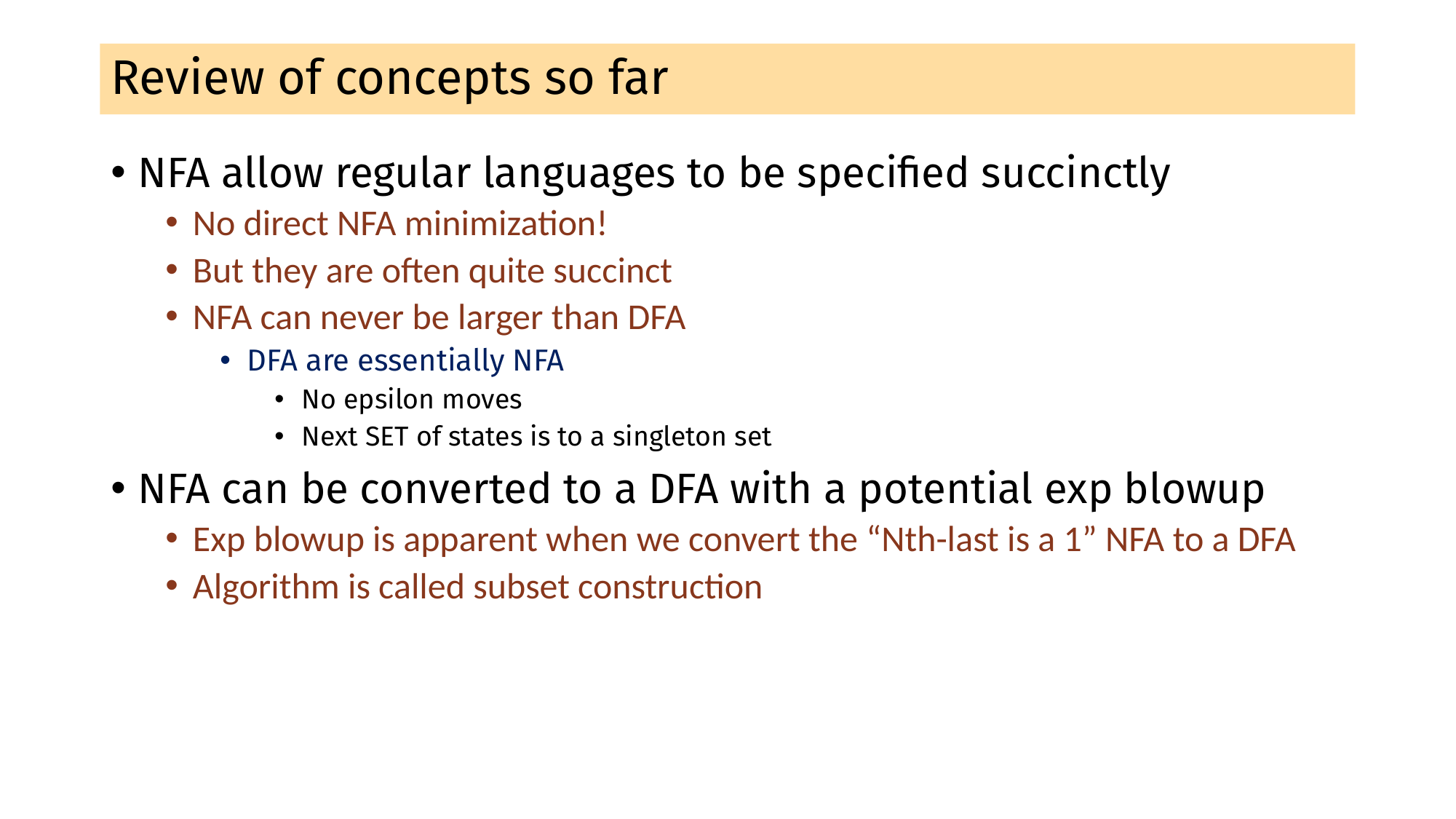

# Review of concepts so far
NFA allow regular languages to be specified succinctly
No direct NFA minimization!
But they are often quite succinct
NFA can never be larger than DFA
DFA are essentially NFA
No epsilon moves
Next SET of states is to a singleton set
NFA can be converted to a DFA with a potential exp blowup
Exp blowup is apparent when we convert the “Nth-last is a 1” NFA to a DFA
Algorithm is called subset construction